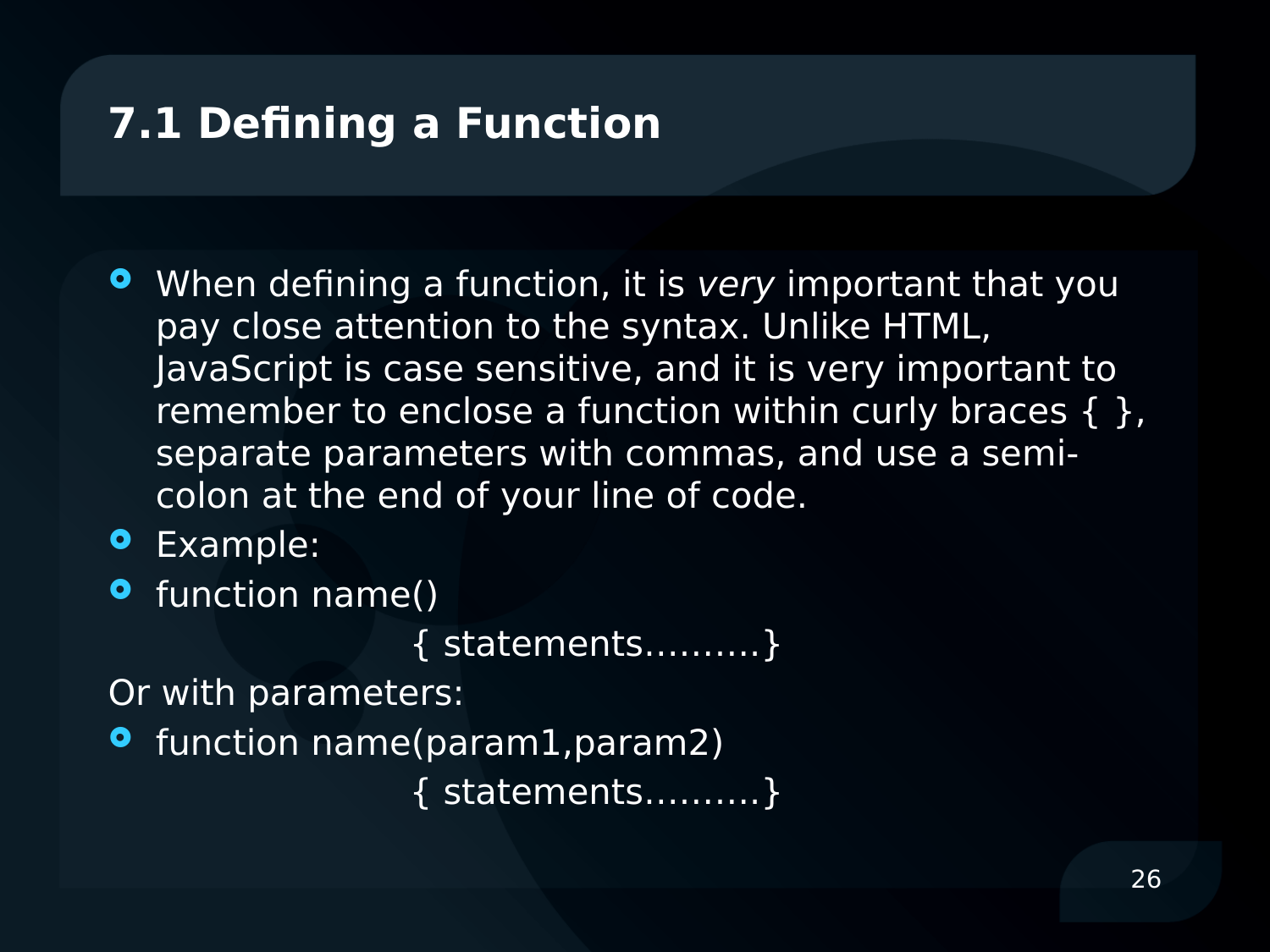

# 7.1 Defining a Function
When defining a function, it is very important that you pay close attention to the syntax. Unlike HTML, JavaScript is case sensitive, and it is very important to remember to enclose a function within curly braces { }, separate parameters with commas, and use a semi-colon at the end of your line of code.
Example:
function name()
			{ statements……….}
Or with parameters:
function name(param1,param2)
			{ statements……….}

26